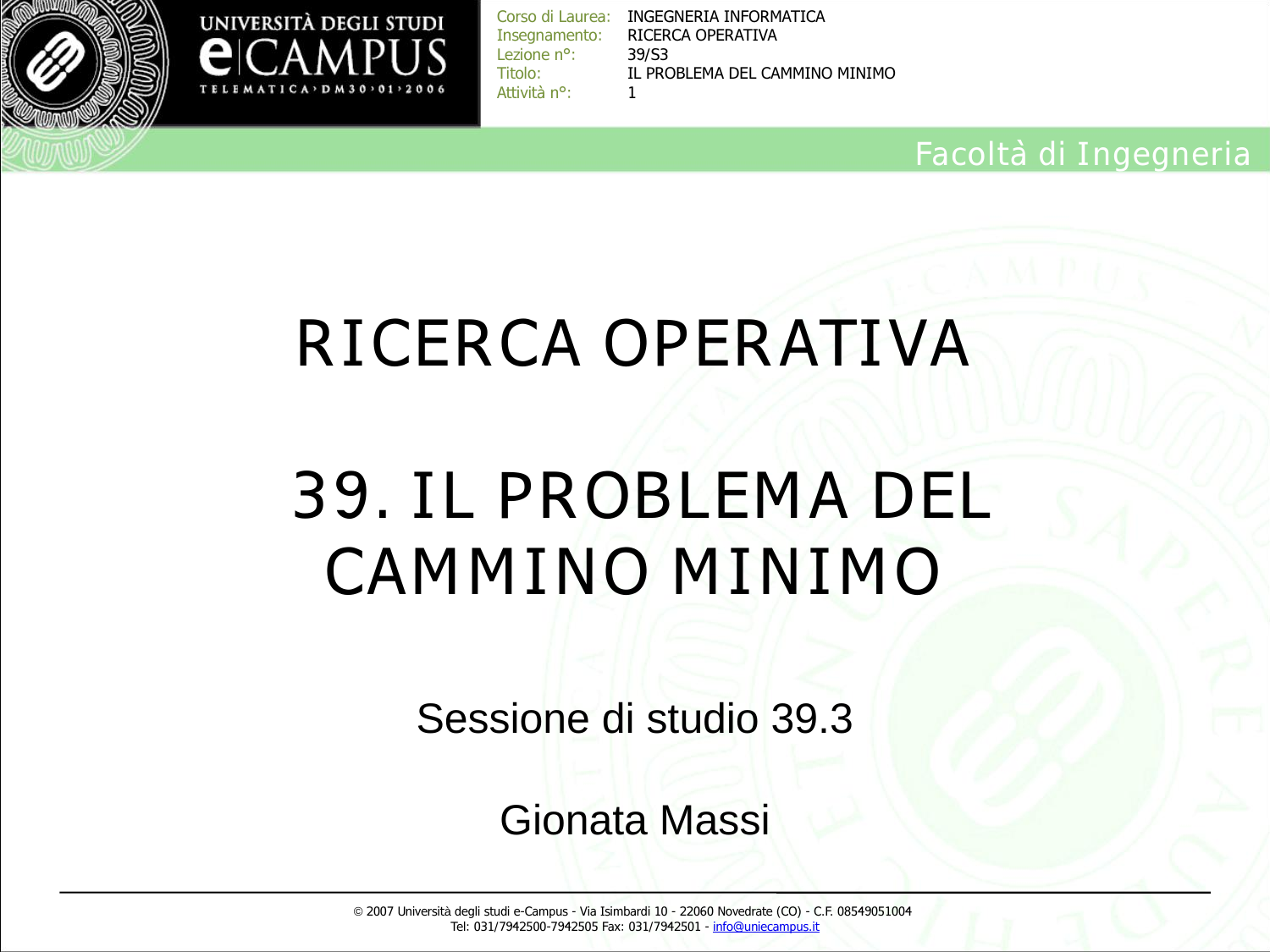

# RICERCA OPERATIVA 39. IL PROBLEMA DEL CAMMINO MINIMO
Sessione di studio 39.3

Gionata Massi